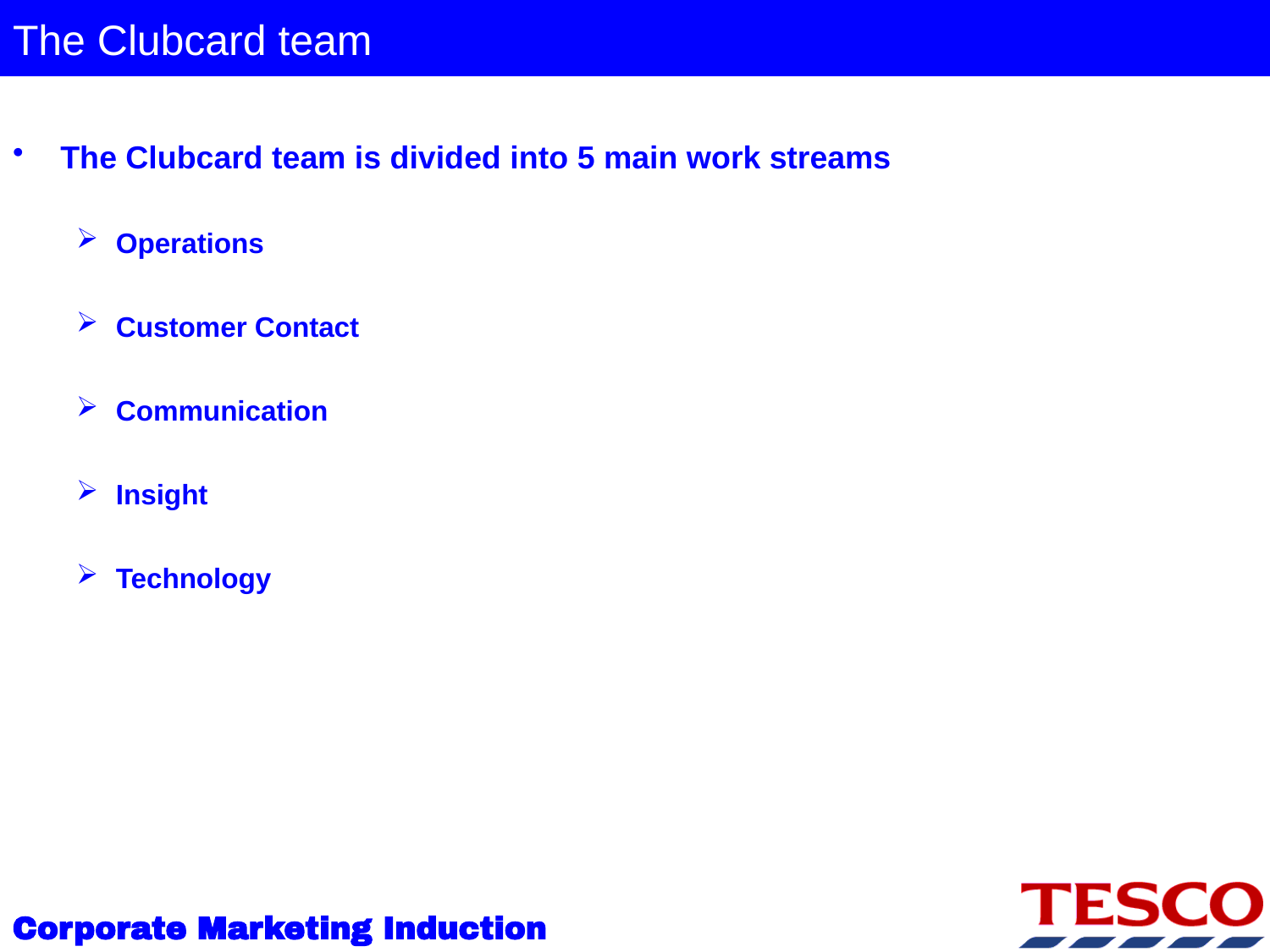

# The Clubcard team

The Clubcard team is divided into 5 main work streams

Operations

Customer Contact

Communication

Insight

Technology